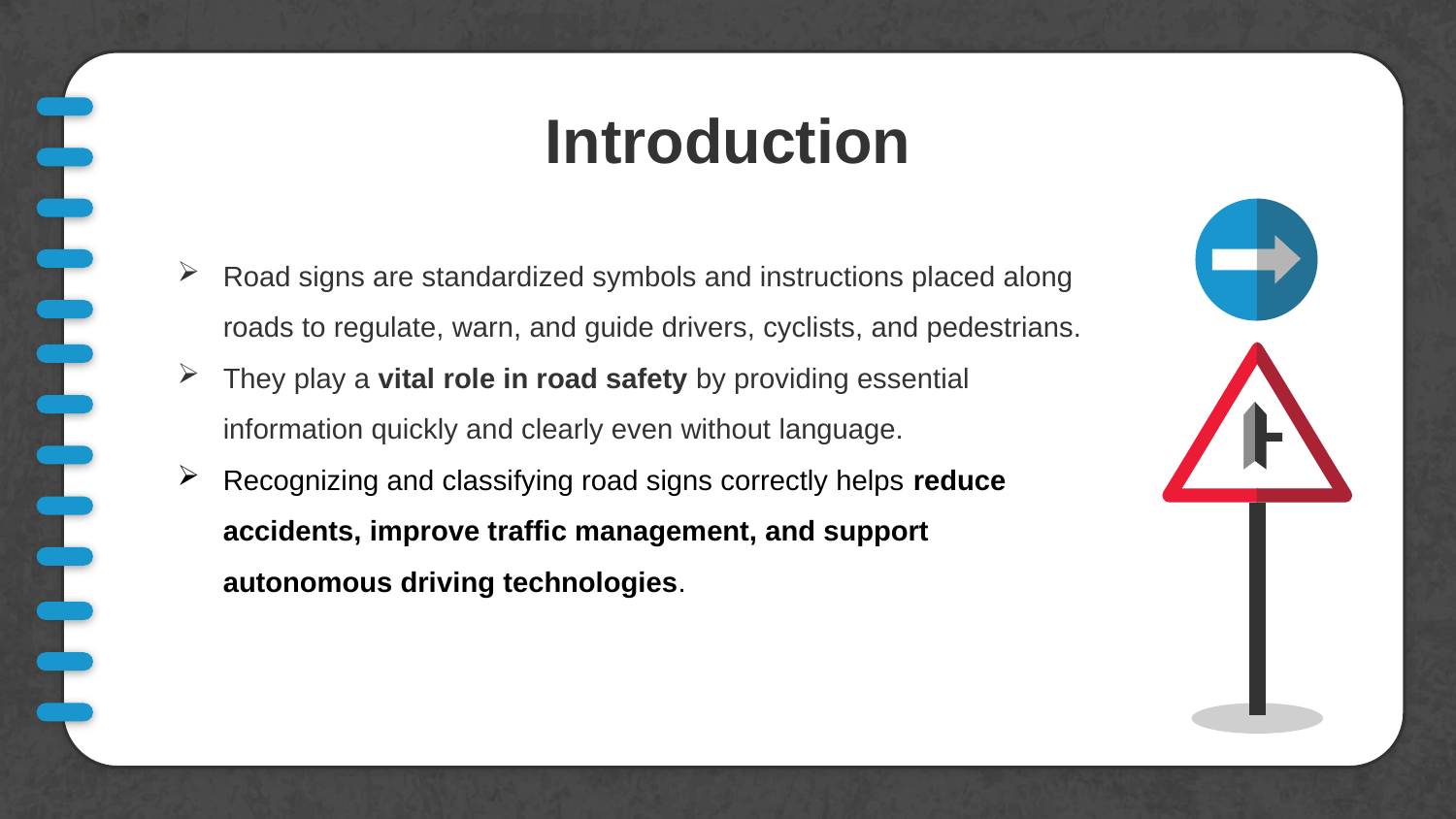

# Introduction

Road signs are standardized symbols and instructions placed along roads to regulate, warn, and guide drivers, cyclists, and pedestrians.
They play a vital role in road safety by providing essential information quickly and clearly even without language.
Recognizing and classifying road signs correctly helps reduce accidents, improve traffic management, and support autonomous driving technologies.